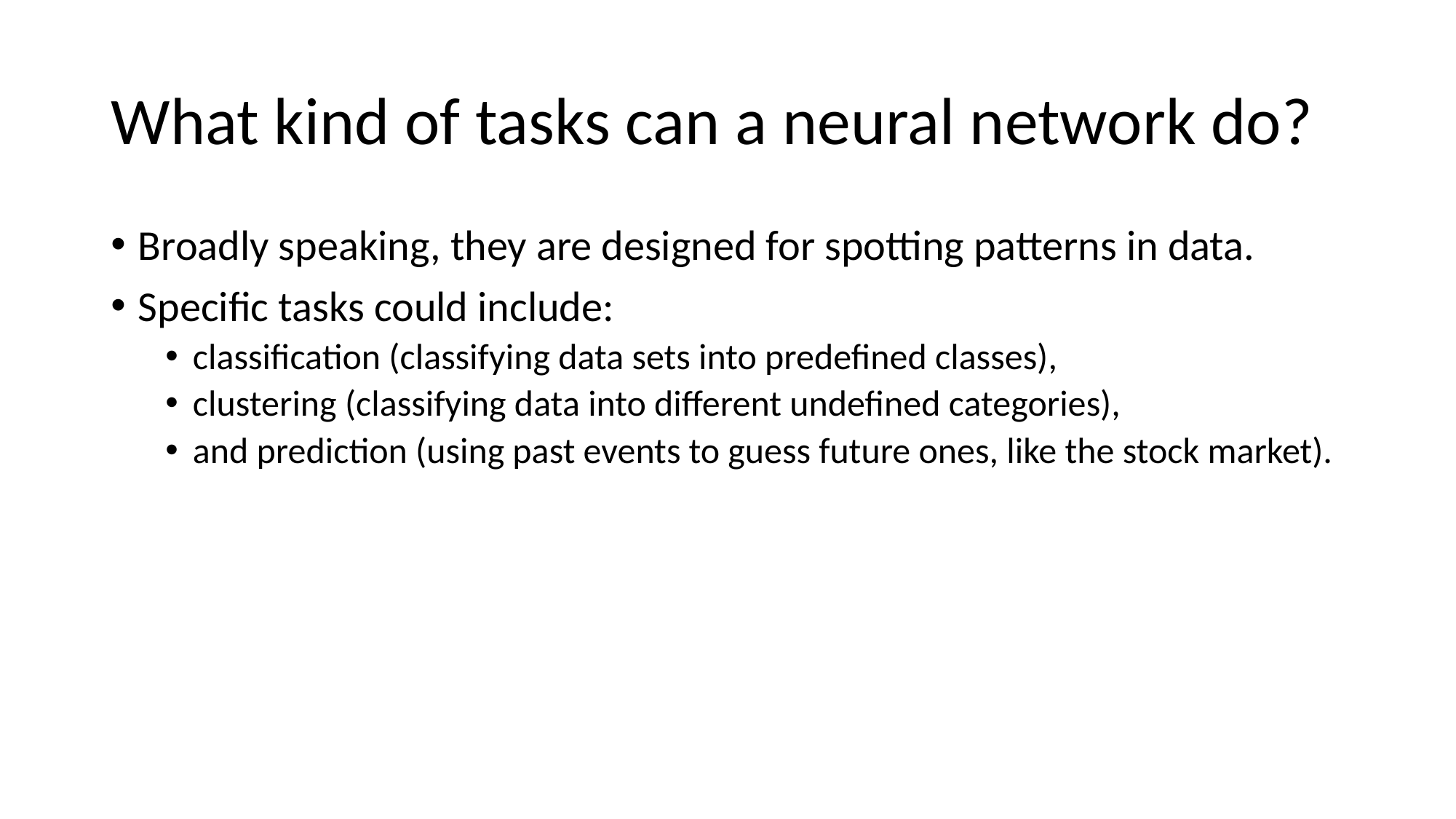

# What kind of tasks can a neural network do?
Broadly speaking, they are designed for spotting patterns in data.
Specific tasks could include:
classification (classifying data sets into predefined classes),
clustering (classifying data into different undefined categories),
and prediction (using past events to guess future ones, like the stock market).